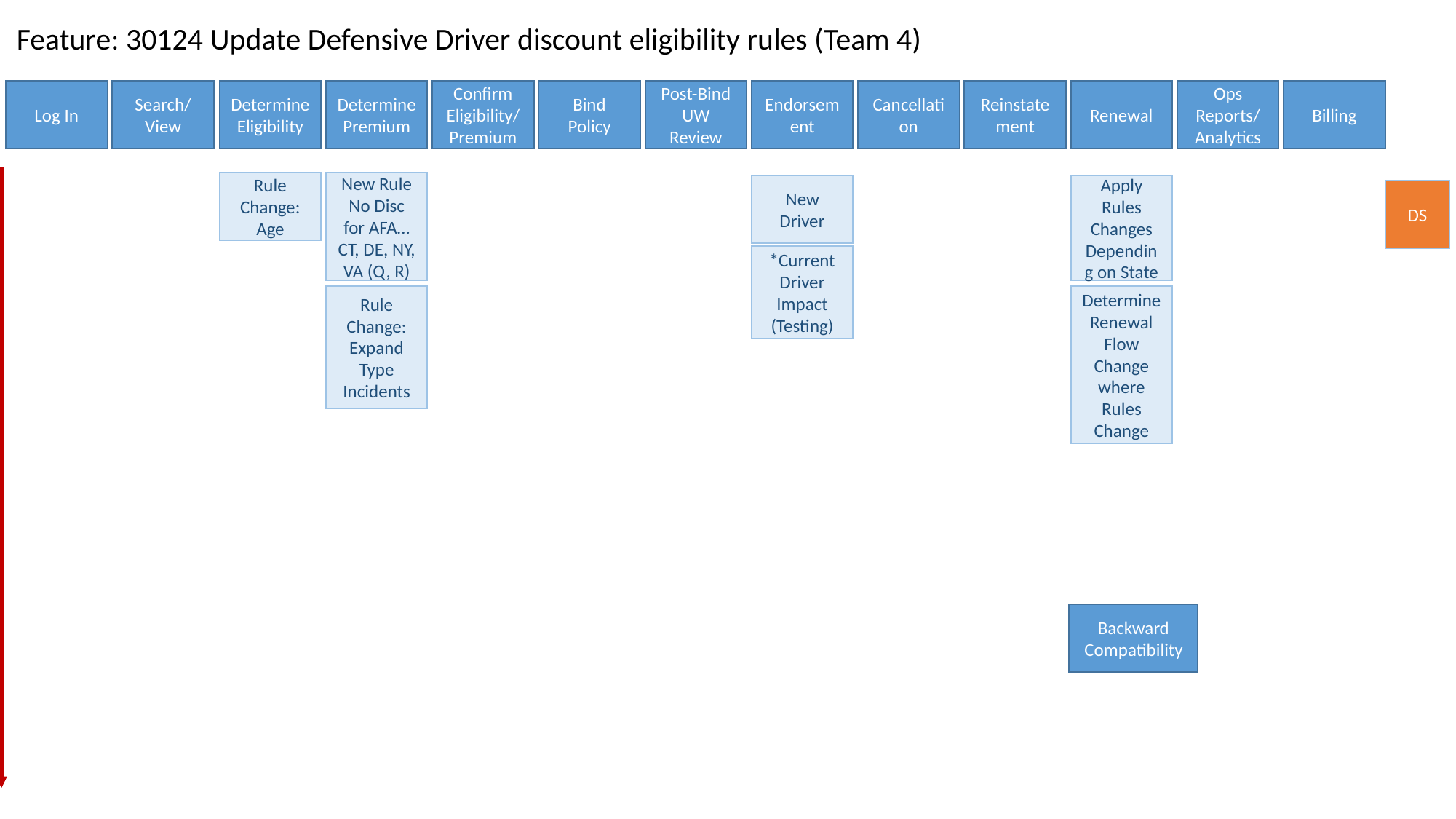

Feature: 30124 Update Defensive Driver discount eligibility rules (Team 4)
Log In
Search/ View
Determine Eligibility
Determine Premium
Confirm Eligibility/ Premium
Bind Policy
Post-Bind UW Review
Endorsement
Cancellation
Reinstatement
Renewal
Ops Reports/ Analytics
Billing
New Rule No Disc for AFA… CT, DE, NY, VA (Q, R)
Rule Change: Age
New Driver
Apply Rules Changes Depending on State
DS
*Current Driver Impact (Testing)
Rule Change: Expand Type Incidents
Determine Renewal Flow Change where Rules Change
Backward Compatibility